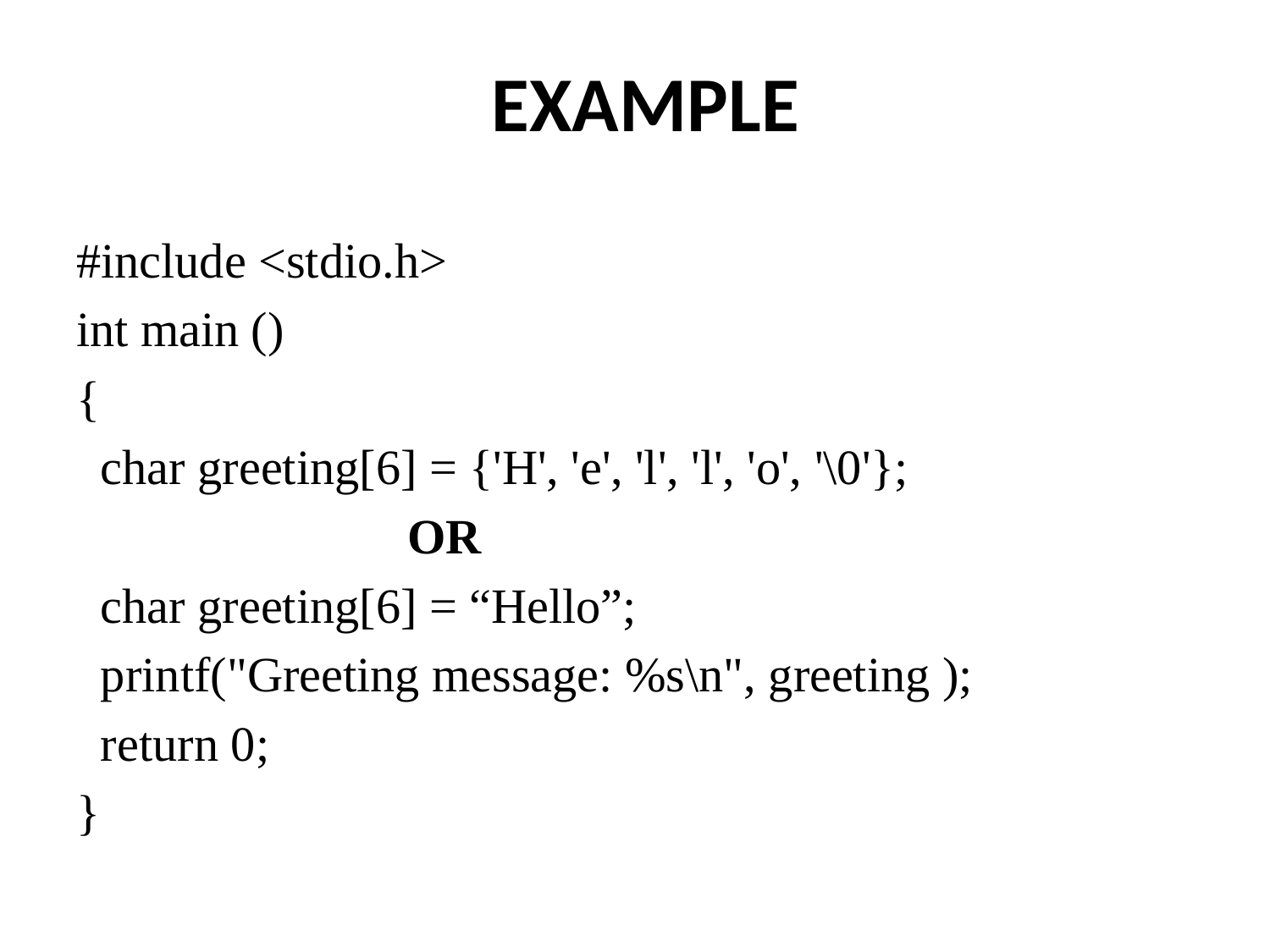

# EXAMPLE
#include <stdio.h>
int main ()
{
  char greeting[6] = {'H', 'e', 'l', 'l', 'o', '\0'};
                           OR
  char greeting[6] = “Hello”;
  printf("Greeting message: %s\n", greeting );
  return 0;
}